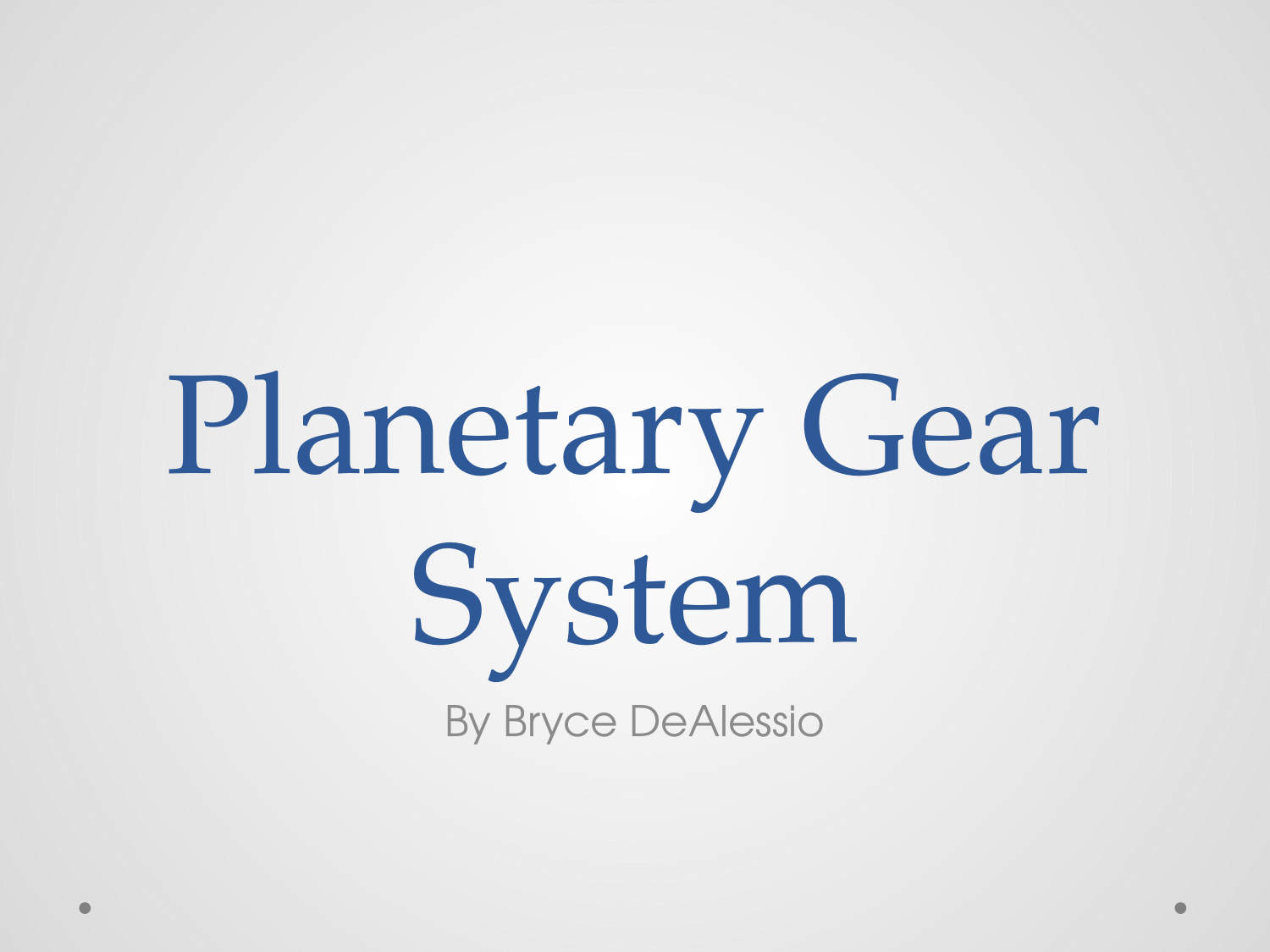

# Planetary Gear System
By Bryce DeAlessio